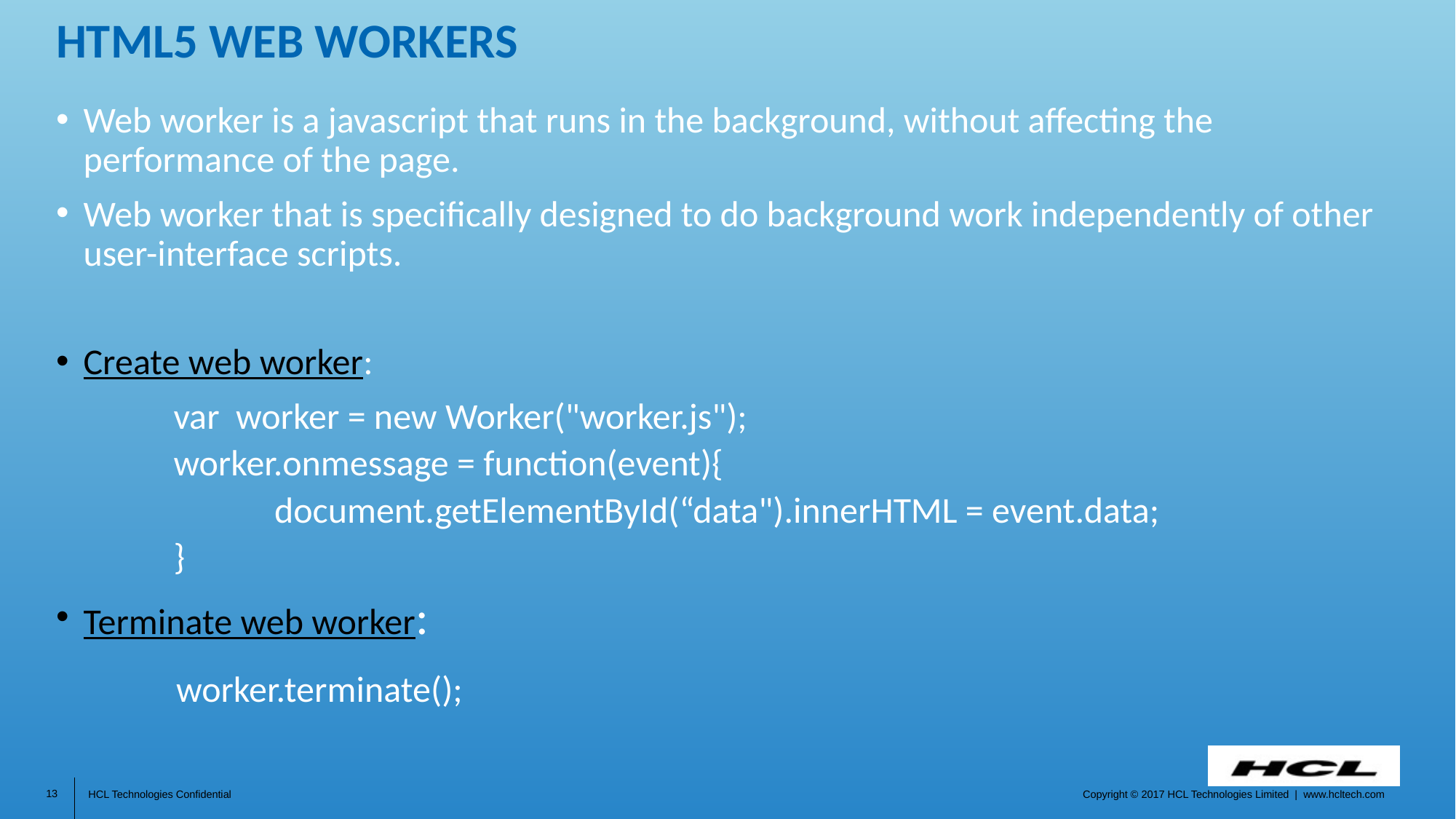

# Html5 web workers
Web worker is a javascript that runs in the background, without affecting the performance of the page.
Web worker that is specifically designed to do background work independently of other user-interface scripts.

Create web worker:
	 var  worker = new Worker("worker.js");
 worker.onmessage = function(event){
 	document.getElementById(“data").innerHTML = event.data;
 }
Terminate web worker:
	 worker.terminate();